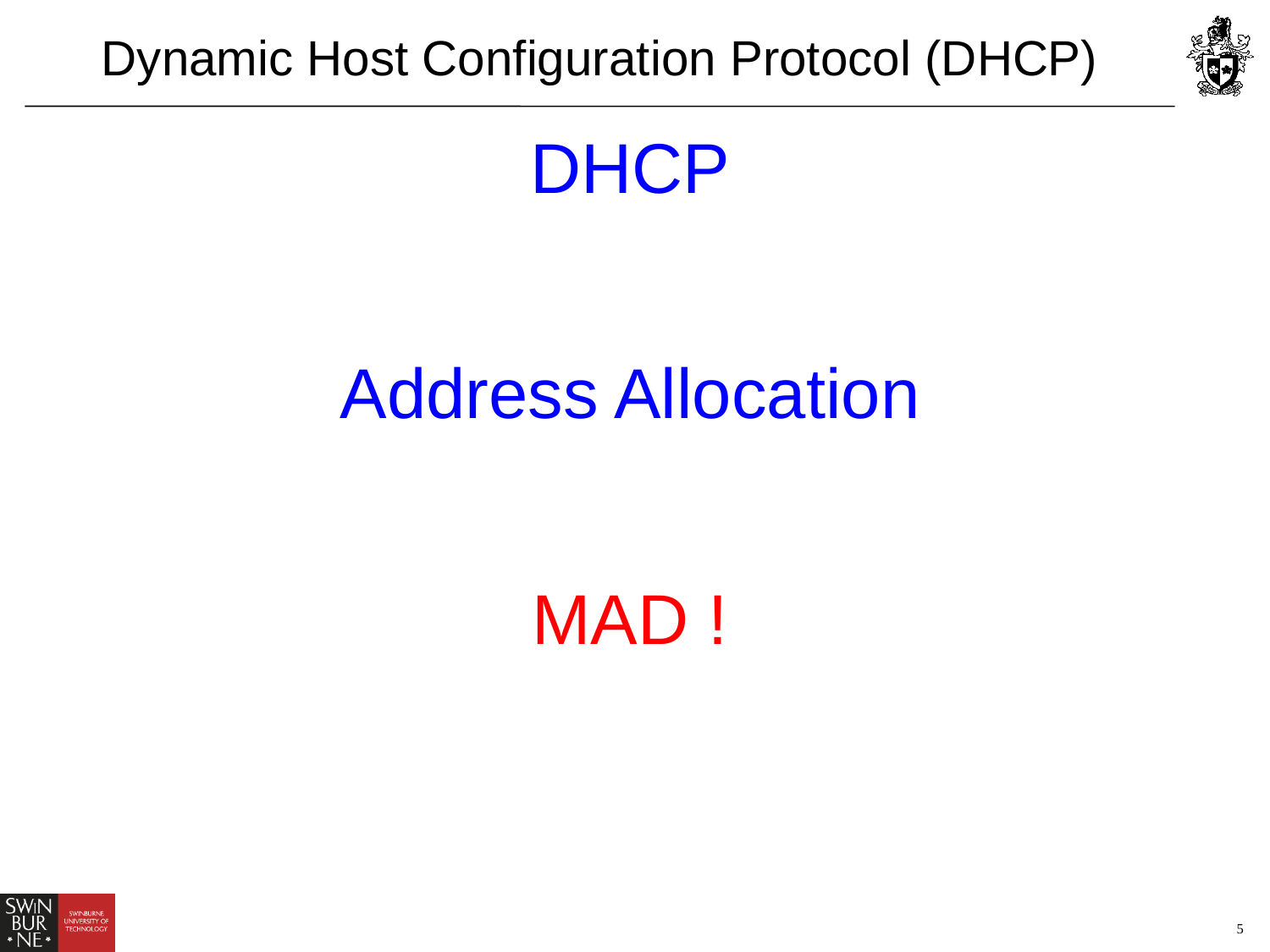

Dynamic Host Configuration Protocol (DHCP)
DHCP

Address Allocation

MAD !

5